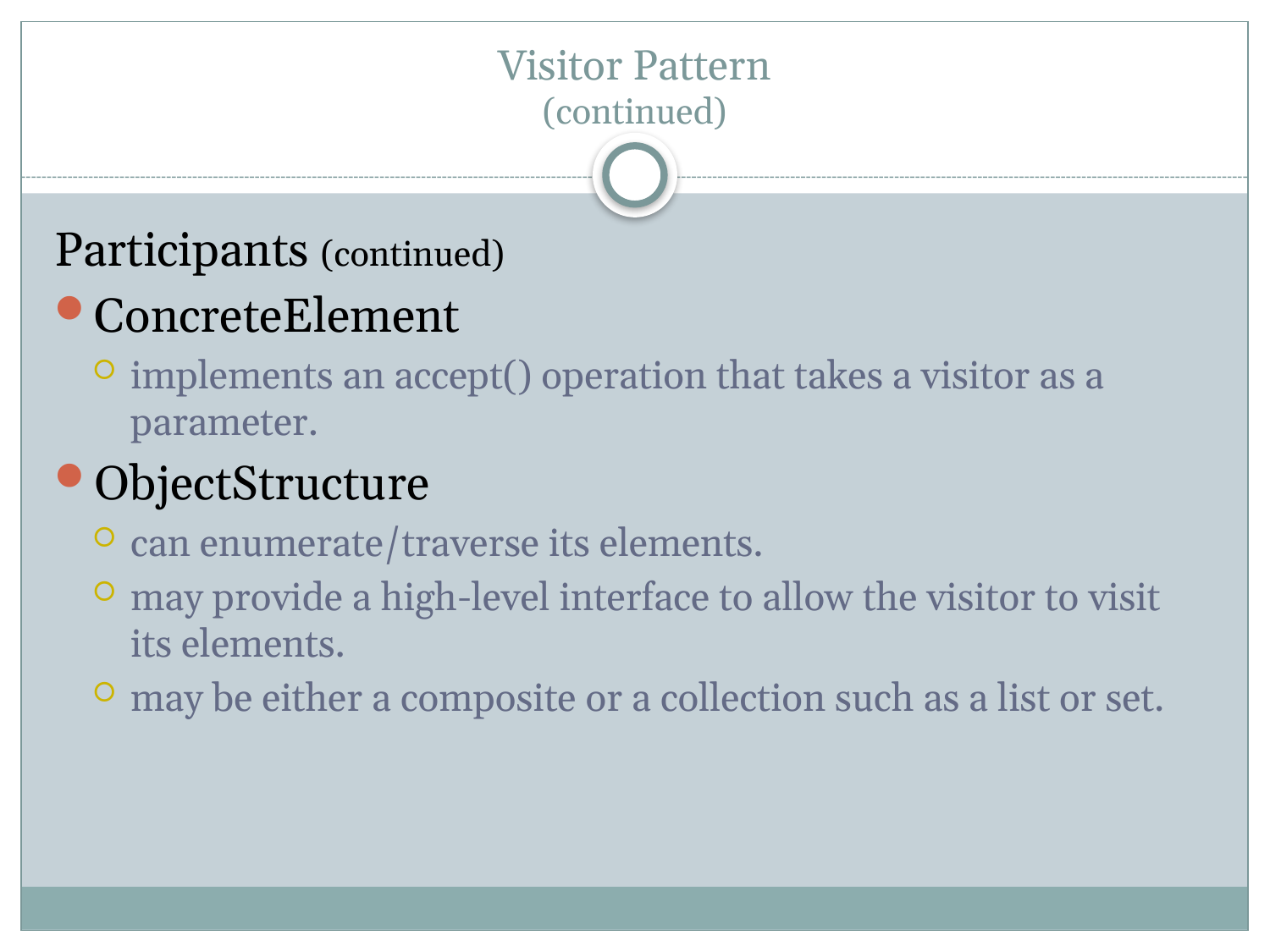

# Visitor Pattern (continued)
Participants (continued)
ConcreteElement
implements an accept() operation that takes a visitor as a parameter.
ObjectStructure
can enumerate/traverse its elements.
may provide a high-level interface to allow the visitor to visit its elements.
may be either a composite or a collection such as a list or set.